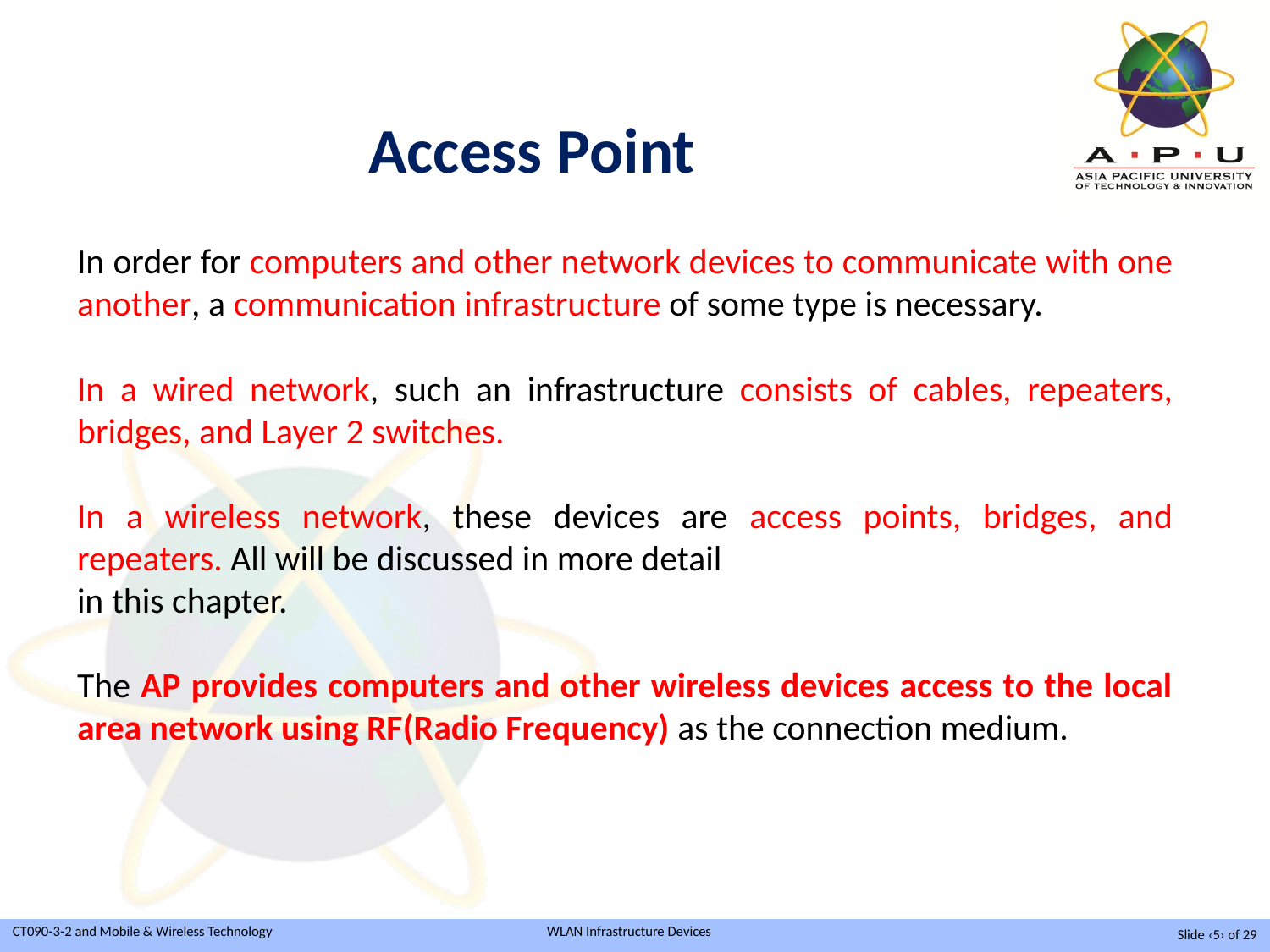

Access Point
In order for computers and other network devices to communicate with one another, a communication infrastructure of some type is necessary.

In a wired network, such an infrastructure consists of cables, repeaters, bridges, and Layer 2 switches.

In a wireless network, these devices are access points, bridges, and repeaters. All will be discussed in more detail
in this chapter.

The AP provides computers and other wireless devices access to the local area network using RF(Radio Frequency) as the connection medium.
Slide ‹5› of 29